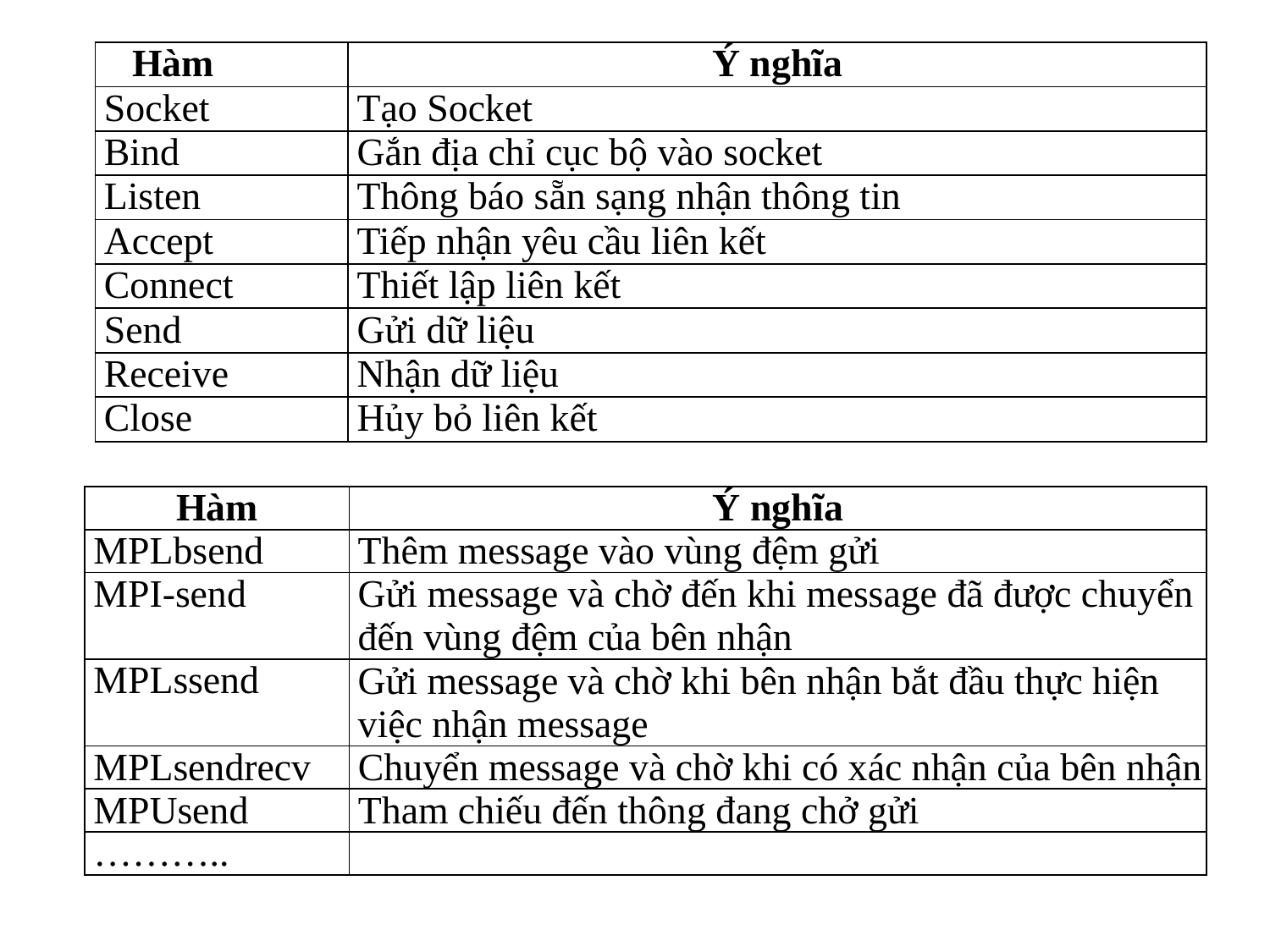

| Hàm | Ý nghĩa |
| --- | --- |
| Socket | Tạo Socket |
| Bind | Gắn địa chỉ cục bộ vào socket |
| Listen | Thông báo sẵn sạng nhận thông tin |
| Accept | Tiếp nhận yêu cầu liên kết |
| Connect | Thiết lập liên kết |
| Send | Gửi dữ liệu |
| Receive | Nhận dữ liệu |
| Close | Hủy bỏ liên kết |
| Hàm | Ý nghĩa |
| --- | --- |
| MPLbsend | Thêm message vào vùng đệm gửi |
| MPI-send | Gửi message và chờ đến khi message đã được chuyển đến vùng đệm của bên nhận |
| MPLssend | Gửi message và chờ khi bên nhận bắt đầu thực hiện việc nhận message |
| MPLsendrecv | Chuyển message và chờ khi có xác nhận của bên nhận |
| MPUsend | Tham chiếu đến thông đang chở gửi |
| ……….. |  |